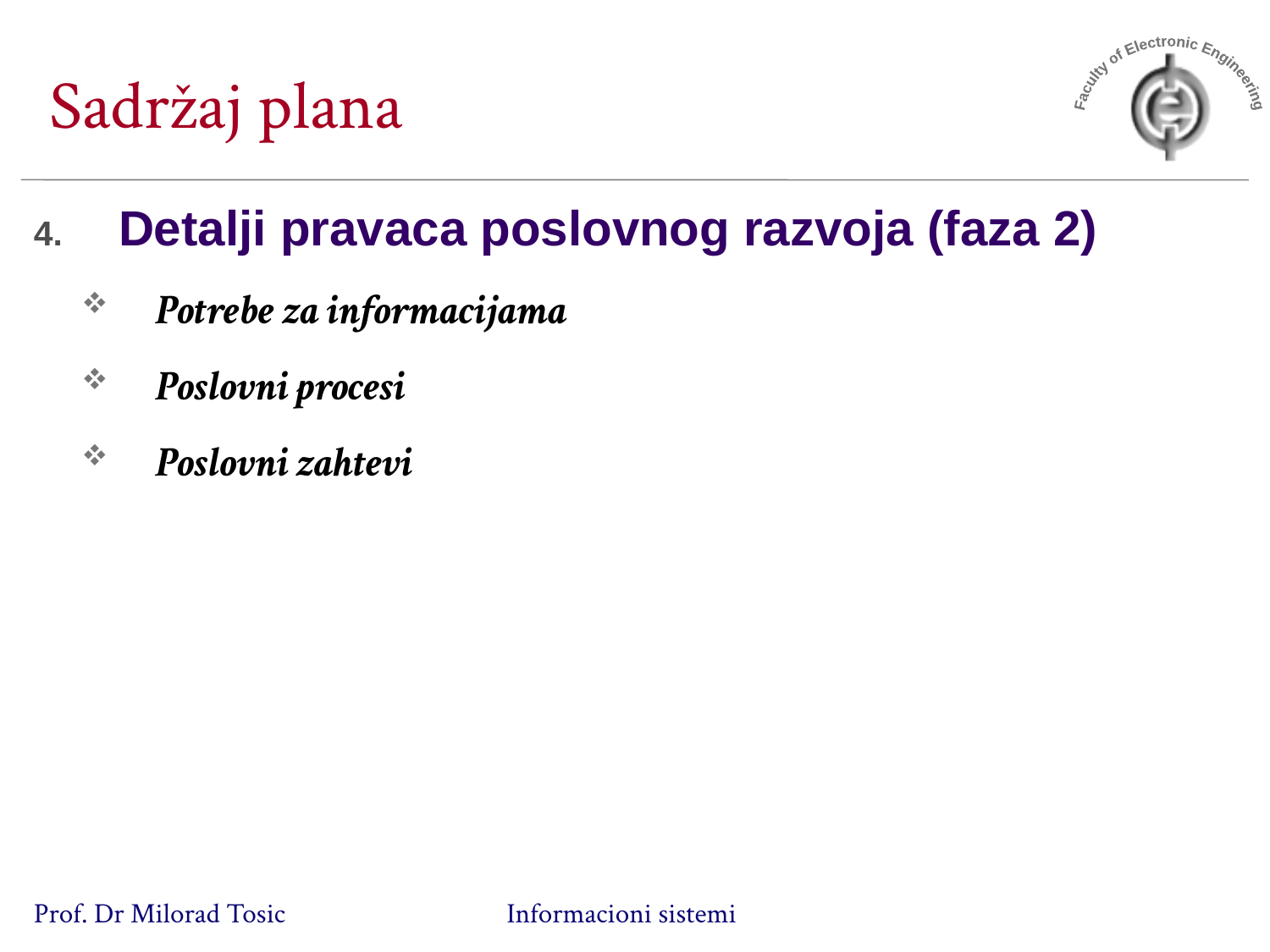

# Sadržaj plana
Detalji pravaca poslovnog razvoja (faza 2)
Potrebe za informacijama
Poslovni procesi
Poslovni zahtevi
Prof. Dr Milorad Tosic                                   Informacioni sistemi